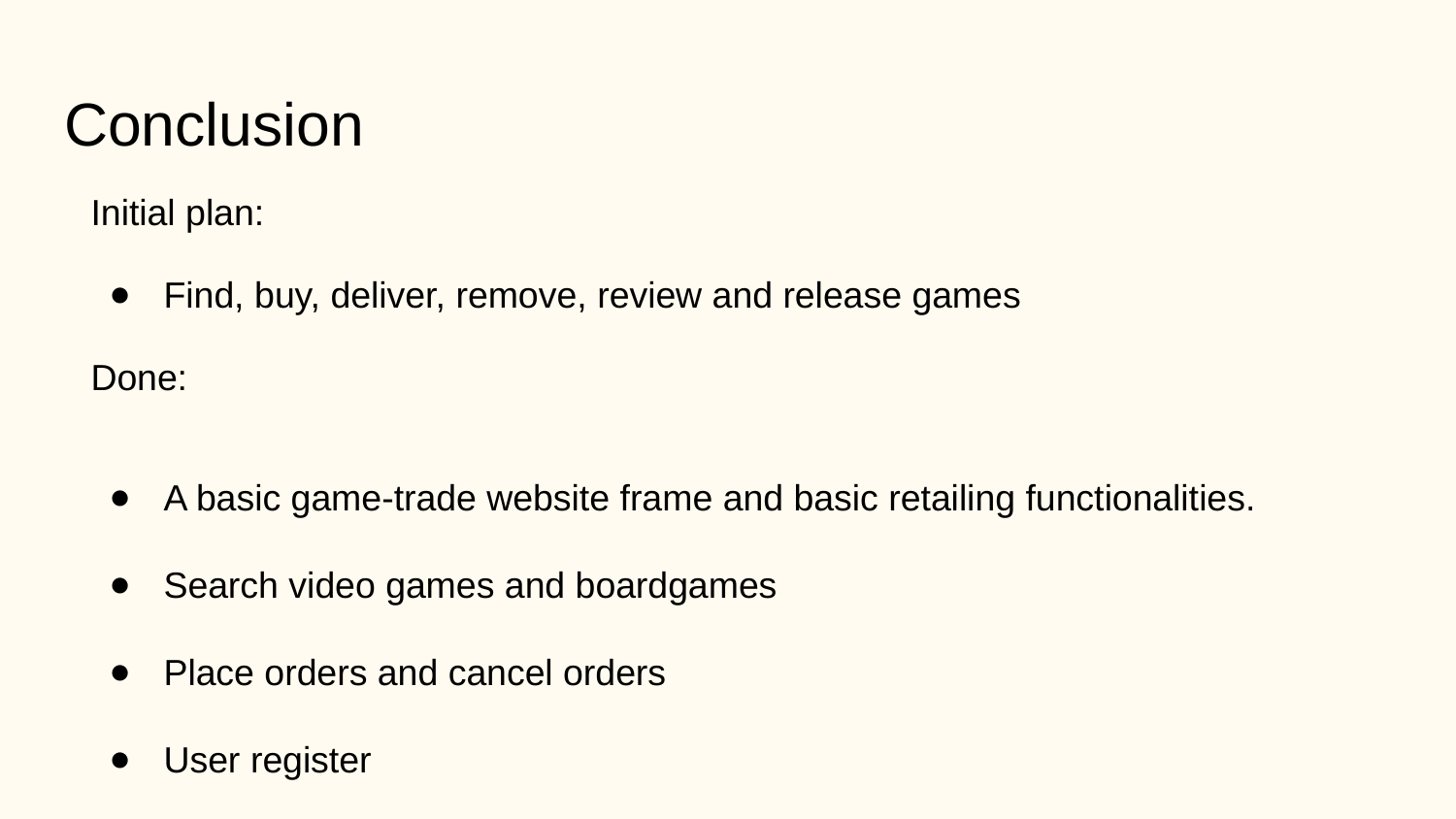

# Conclusion
Initial plan:
Find, buy, deliver, remove, review and release games
Done:
A basic game-trade website frame and basic retailing functionalities.
Search video games and boardgames
Place orders and cancel orders
User register